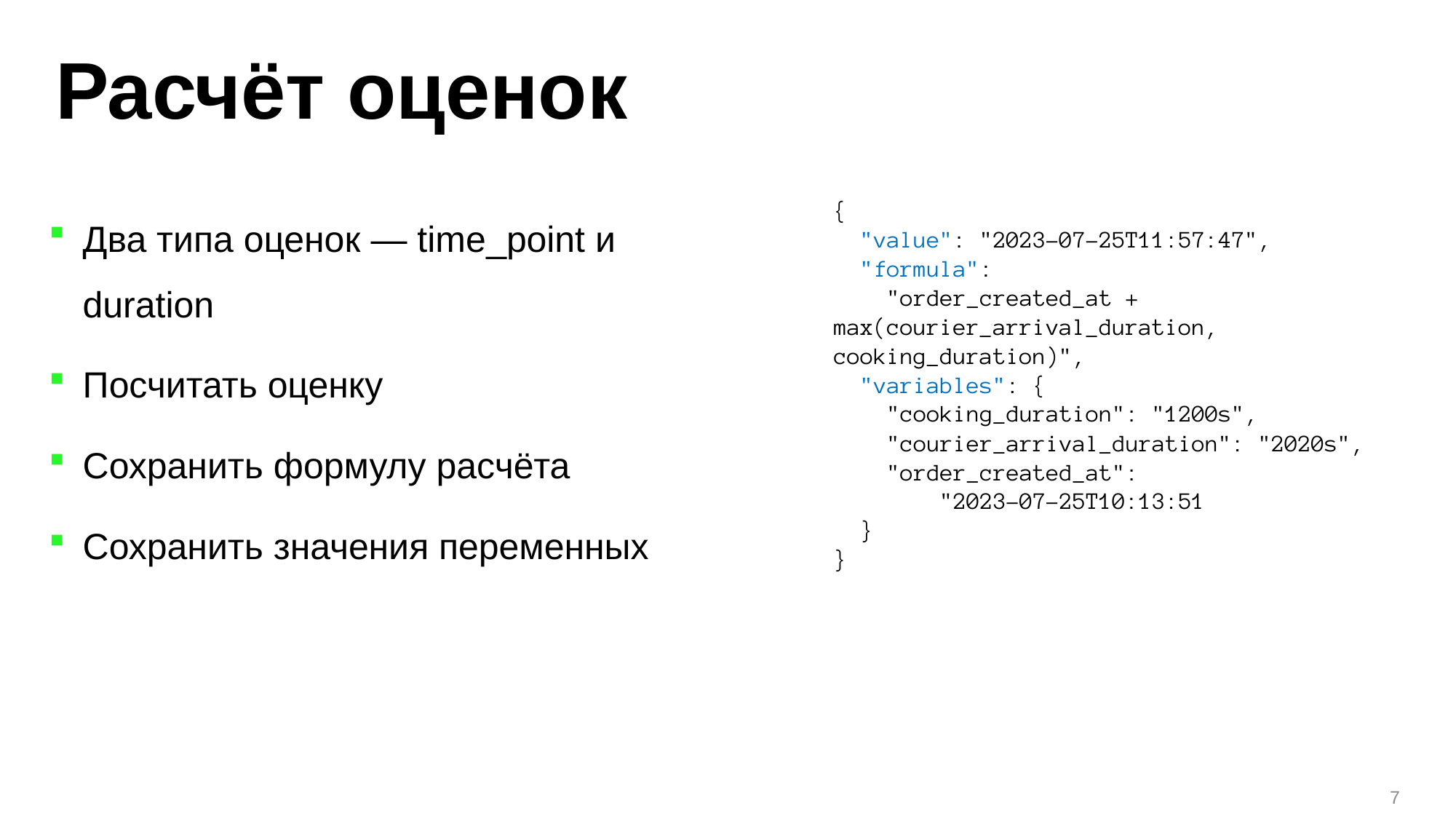

# Расчёт оценок
Два типа оценок — time_point и duration
Посчитать оценку
Сохранить формулу расчёта
Сохранить значения переменных
{
  "value": "2023-07-25T11:57:47",
  "formula":
    "order_created_at + max(courier_arrival_duration, cooking_duration)",
  "variables": {
    "cooking_duration": "1200s",
    "courier_arrival_duration": "2020s",
    "order_created_at":
        "2023-07-25T10:13:51
  }
}

7